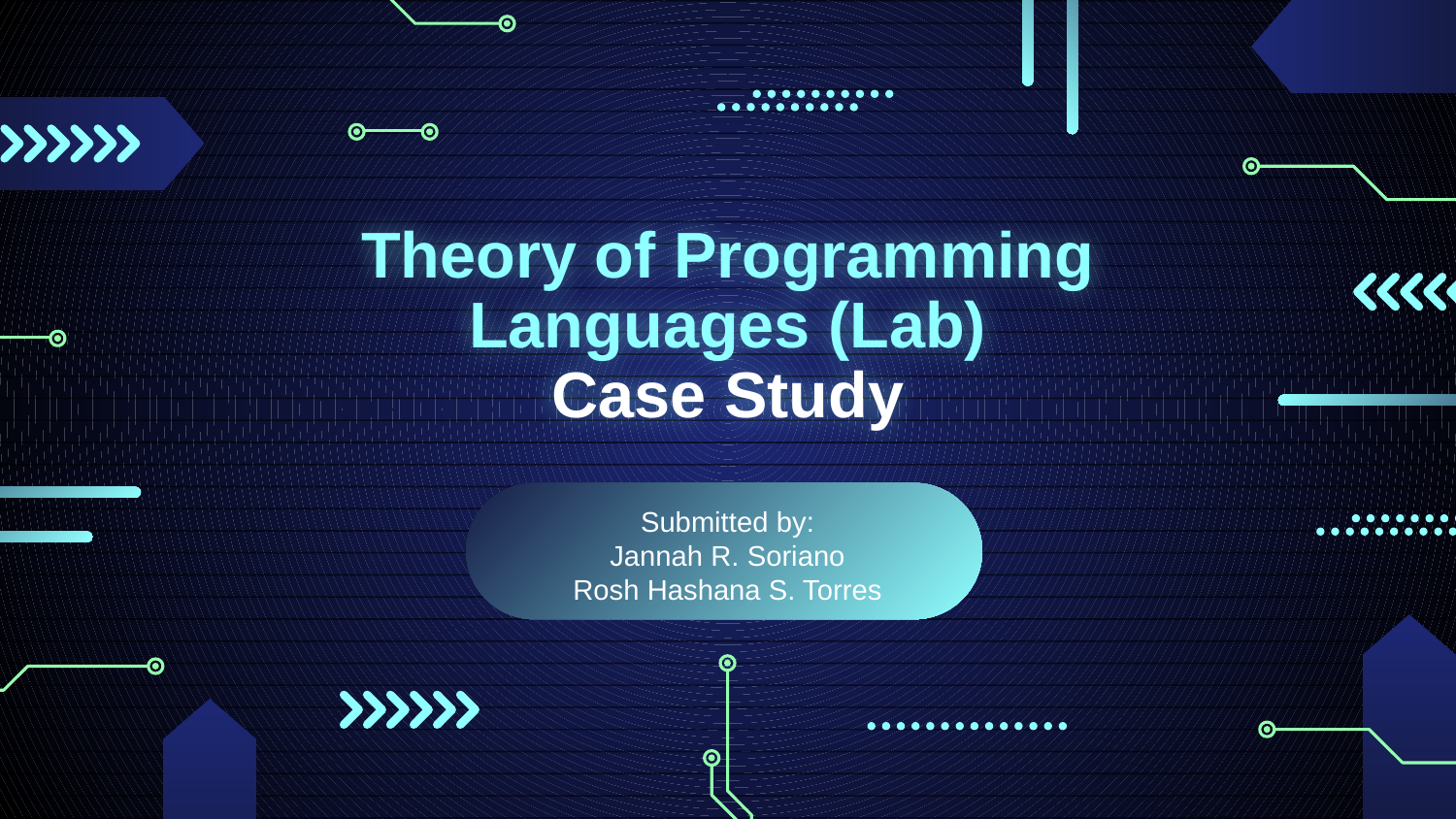

# Theory of Programming Languages (Lab) Case Study

Submitted by:
Jannah R. Soriano
Rosh Hashana S. Torres